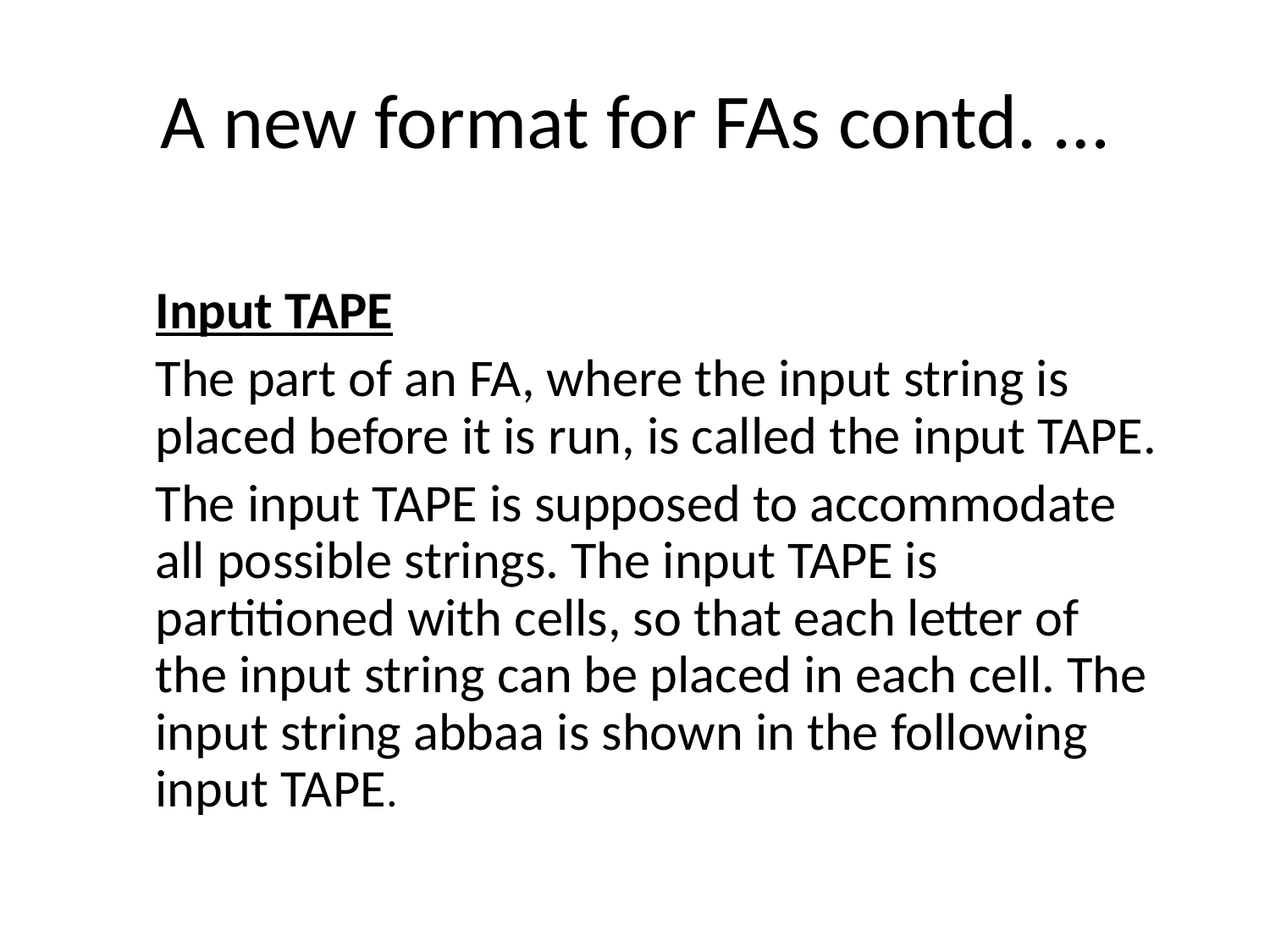

# A new format for FAs contd. …

	Input TAPE
	The part of an FA, where the input string is placed before it is run, is called the input TAPE.
	The input TAPE is supposed to accommodate all possible strings. The input TAPE is partitioned with cells, so that each letter of the input string can be placed in each cell. The input string abbaa is shown in the following input TAPE.